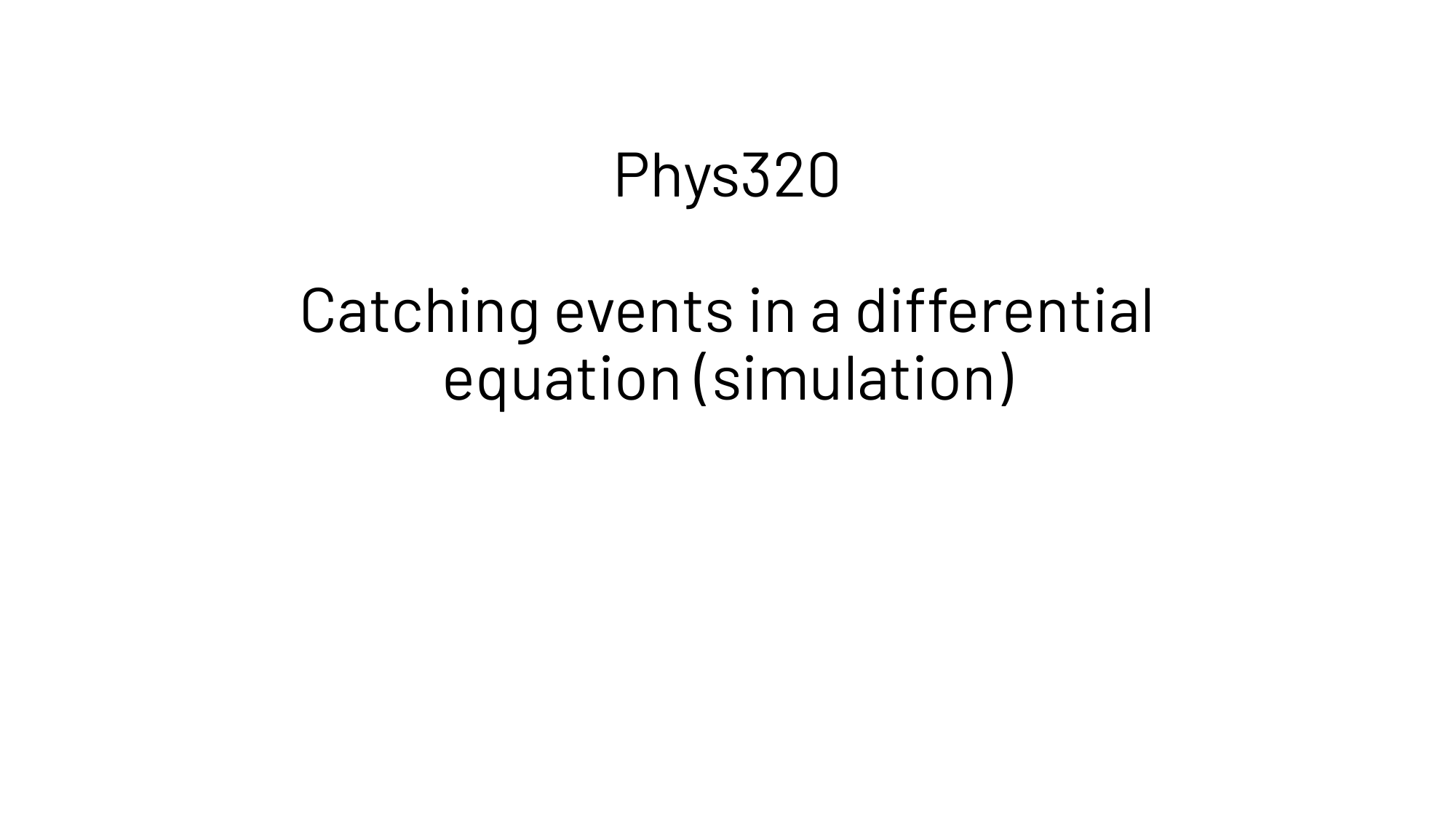

# Phys320 Catching events in a differential equation (simulation)